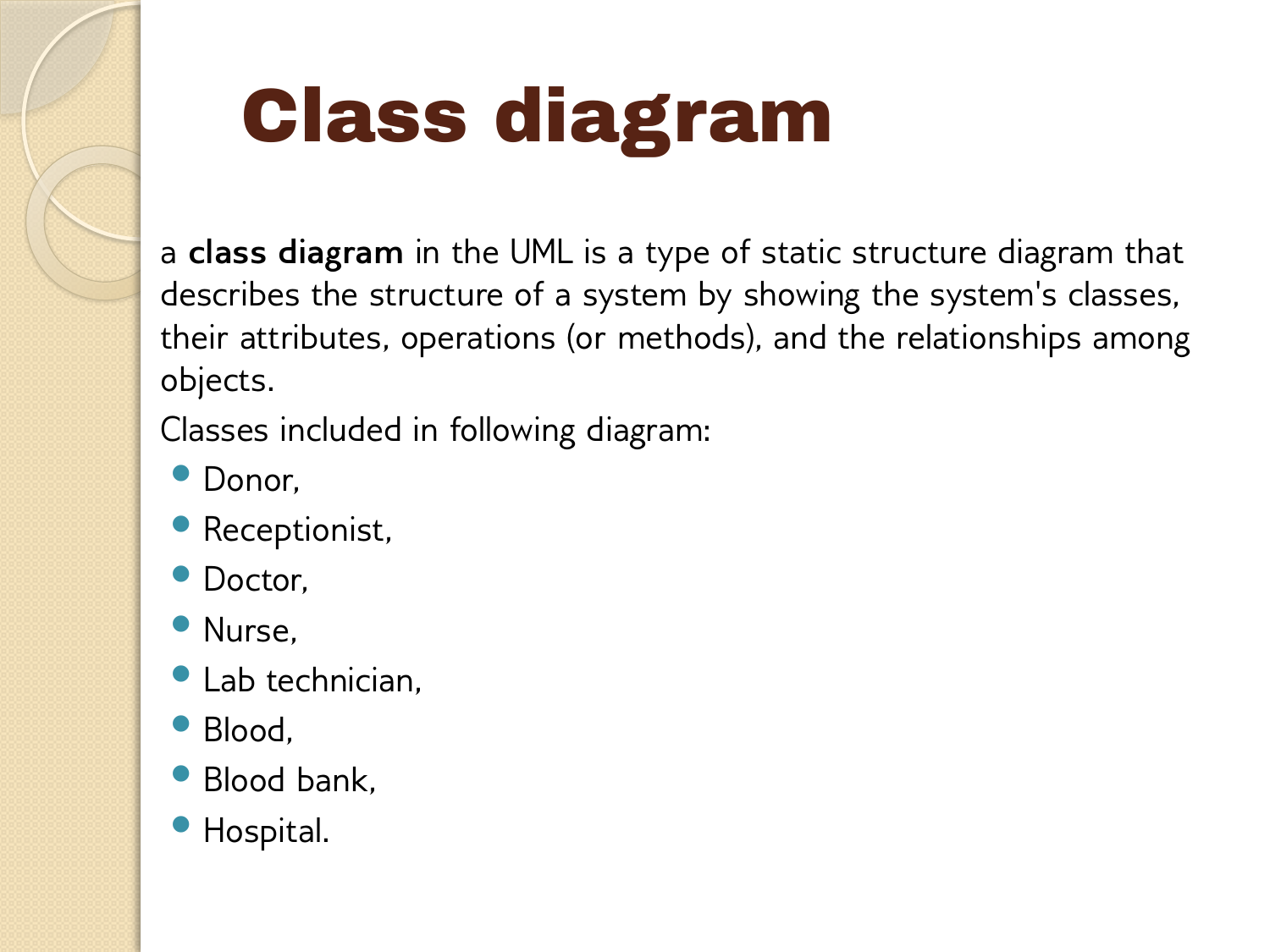

# Class diagram
a class diagram in the UML is a type of static structure diagram that describes the structure of a system by showing the system's classes, their attributes, operations (or methods), and the relationships among objects.
Classes included in following diagram:
	Donor,
	Receptionist,
	Doctor,
	Nurse,
	Lab technician,
	Blood,
	Blood bank,
	Hospital.